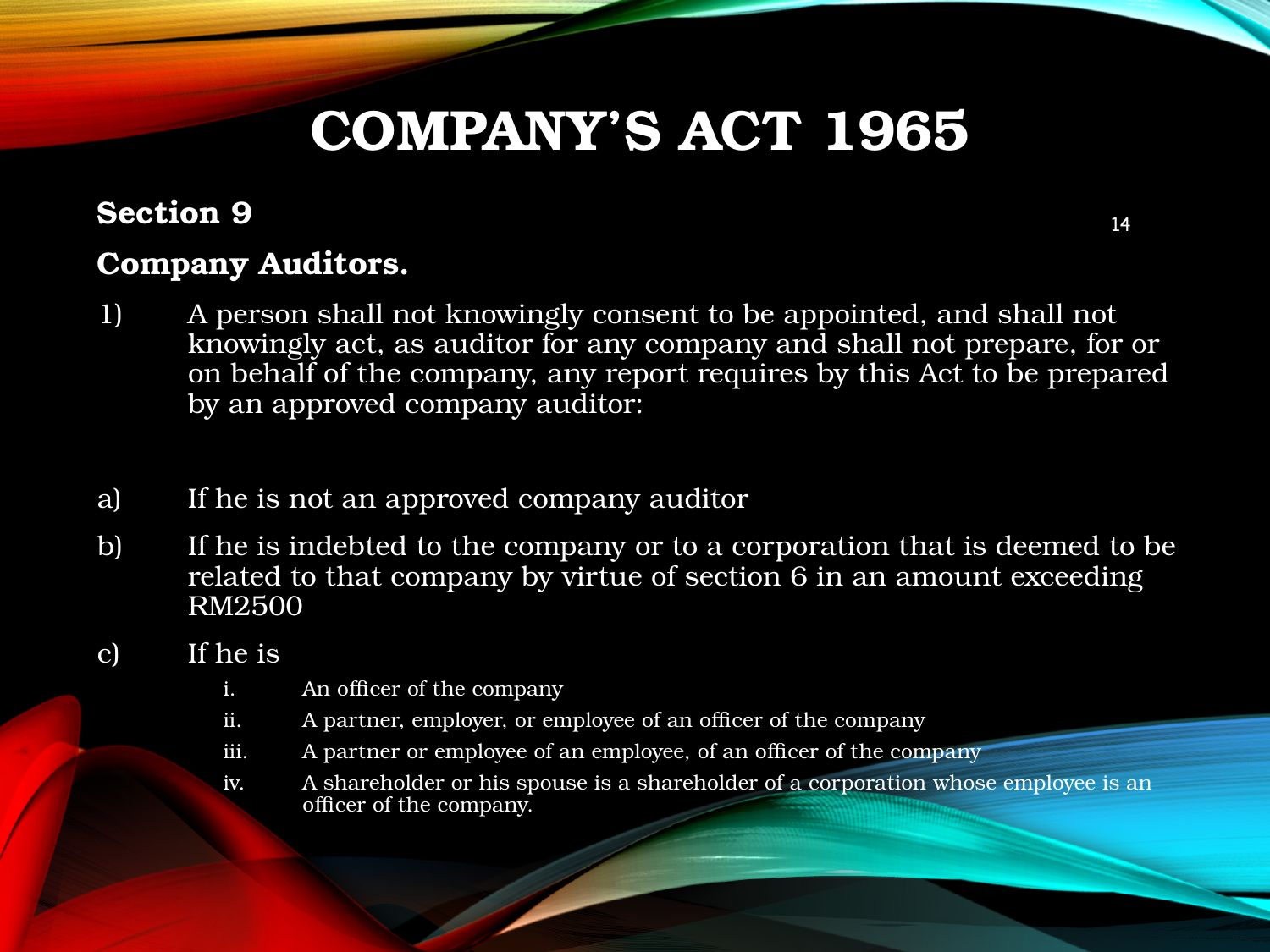

# Company’s Act 1965
Section 9
Company Auditors.
A person shall not knowingly consent to be appointed, and shall not knowingly act, as auditor for any company and shall not prepare, for or on behalf of the company, any report requires by this Act to be prepared by an approved company auditor:

If he is not an approved company auditor
If he is indebted to the company or to a corporation that is deemed to be related to that company by virtue of section 6 in an amount exceeding RM2500
If he is
An officer of the company
A partner, employer, or employee of an officer of the company
A partner or employee of an employee, of an officer of the company
A shareholder or his spouse is a shareholder of a corporation whose employee is an officer of the company.
14